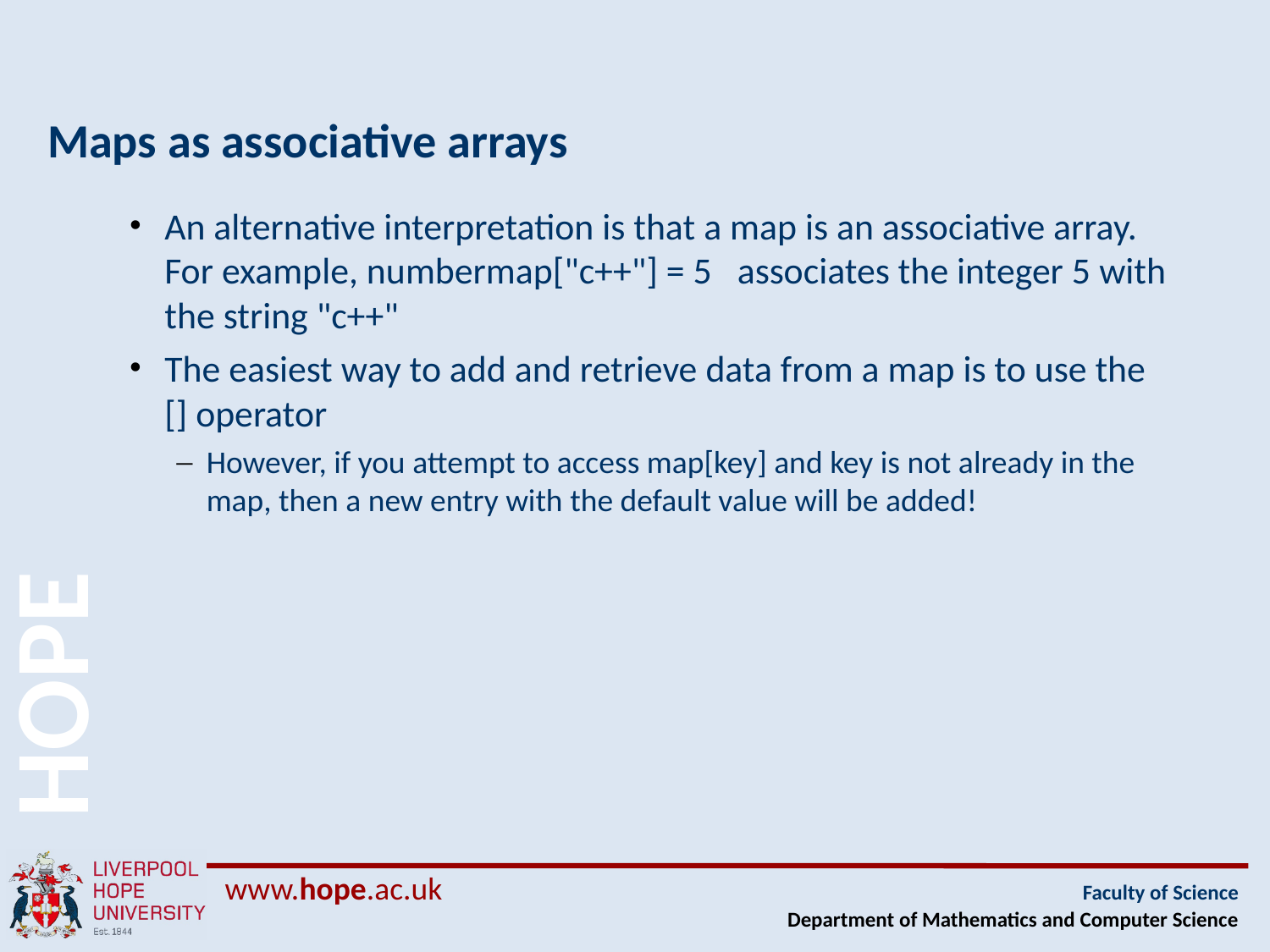

# Maps as associative arrays
An alternative interpretation is that a map is an associative array. For example, numbermap["c++"] = 5   associates the integer 5 with the string "c++"
The easiest way to add and retrieve data from a map is to use the [] operator
However, if you attempt to access map[key] and key is not already in the map, then a new entry with the default value will be added!